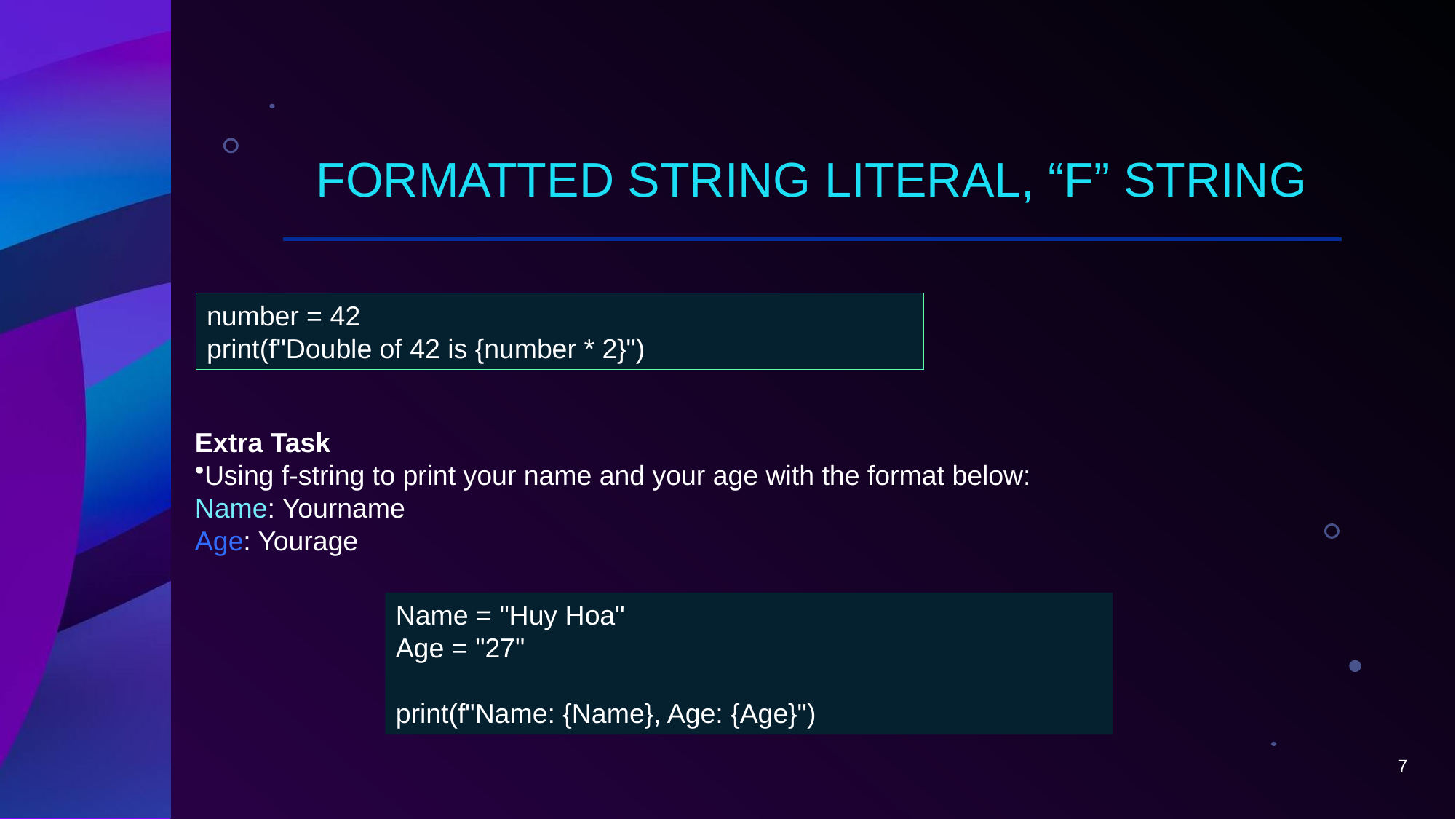

# FORMATTED STRING LITERAL, “F” STRING
number = 42
print(f"Double of 42 is {number * 2}")
Extra Task
Using f-string to print your name and your age with the format below:
Name: Yourname
Age: Yourage

Name = "Huy Hoa"
Age = "27"

print(f"Name: {Name}, Age: {Age}")
7